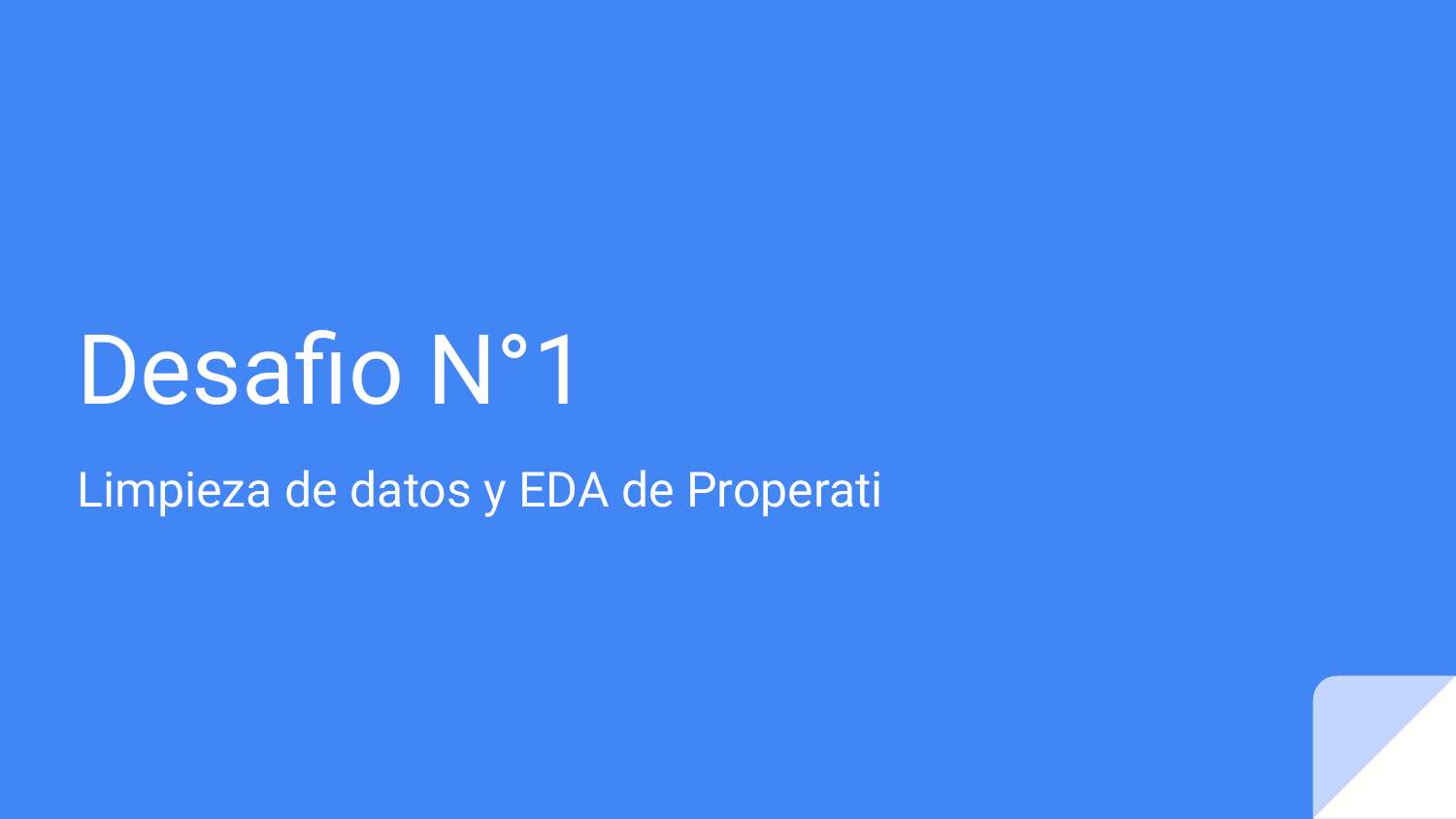

# Desafio N°1
Limpieza de datos y EDA de Properati